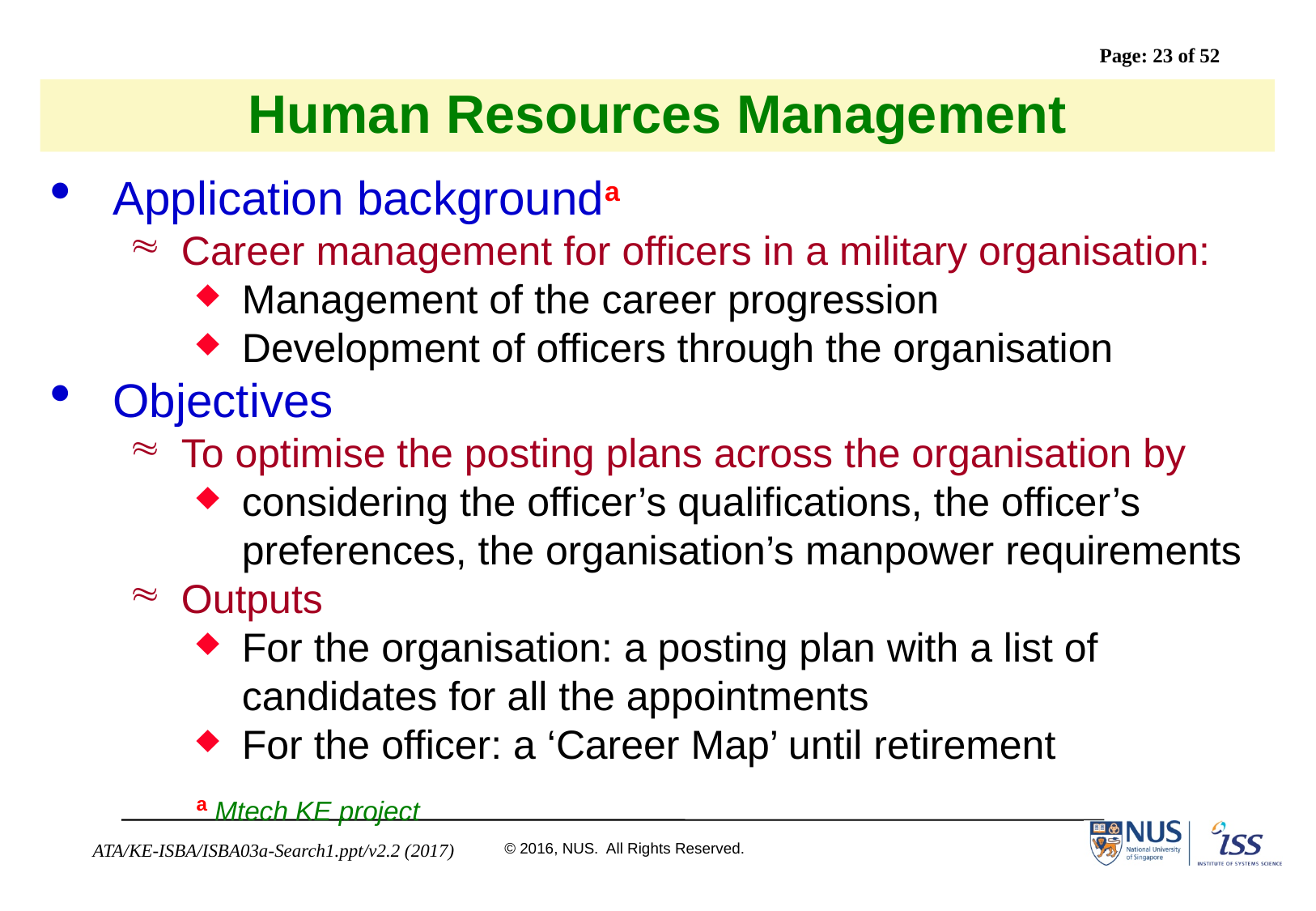

# Human Resources Management
Application backgrounda
Career management for officers in a military organisation:
Management of the career progression
Development of officers through the organisation
Objectives
To optimise the posting plans across the organisation by
considering the officer’s qualifications, the officer’s preferences, the organisation’s manpower requirements
Outputs
For the organisation: a posting plan with a list of candidates for all the appointments
For the officer: a ‘Career Map’ until retirement
a Mtech KE project